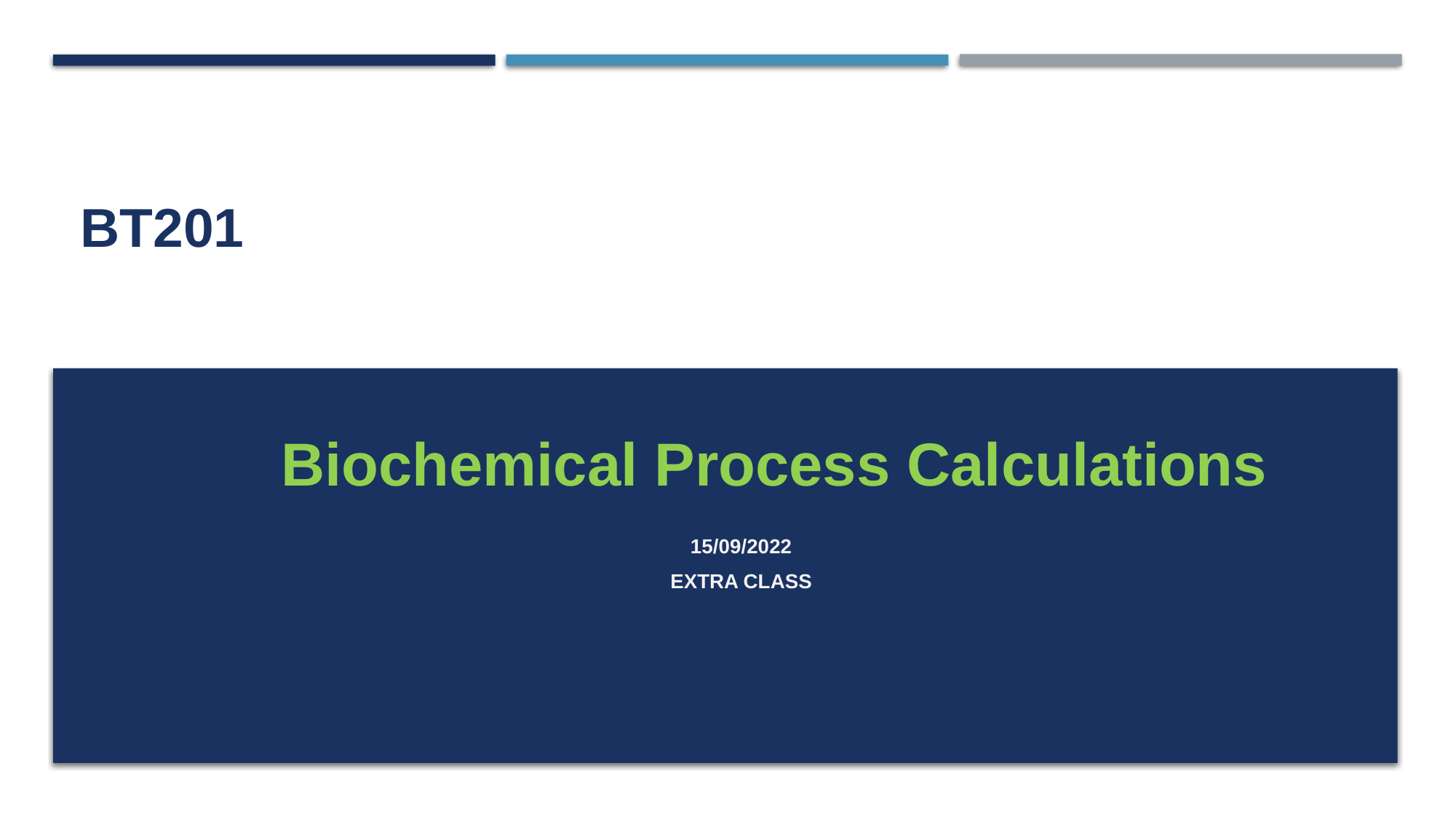

# BT201
Biochemical Process Calculations
15/09/2022
Extra class